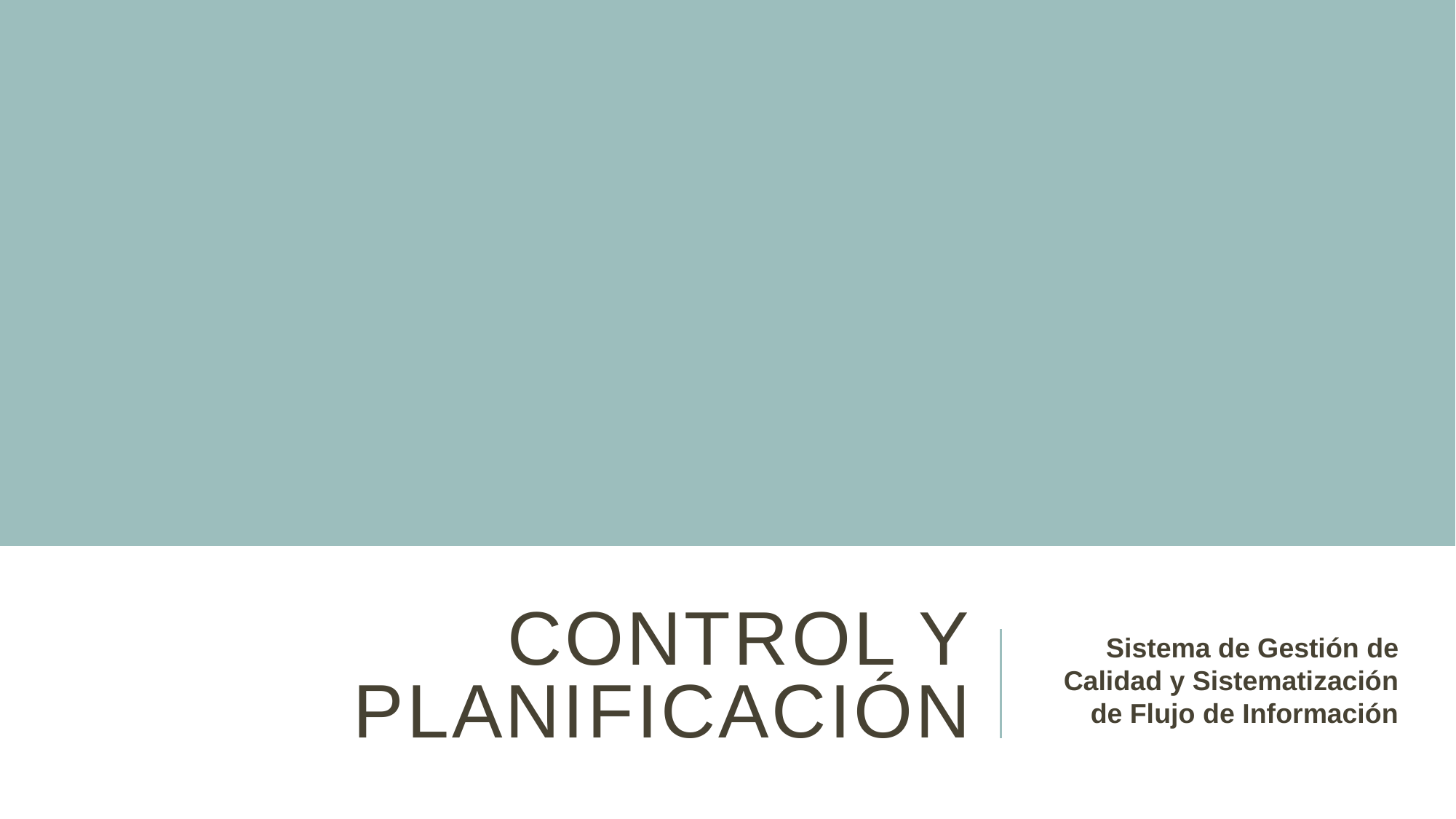

# Control y planificación
Sistema de Gestión de Calidad y Sistematización de Flujo de Información